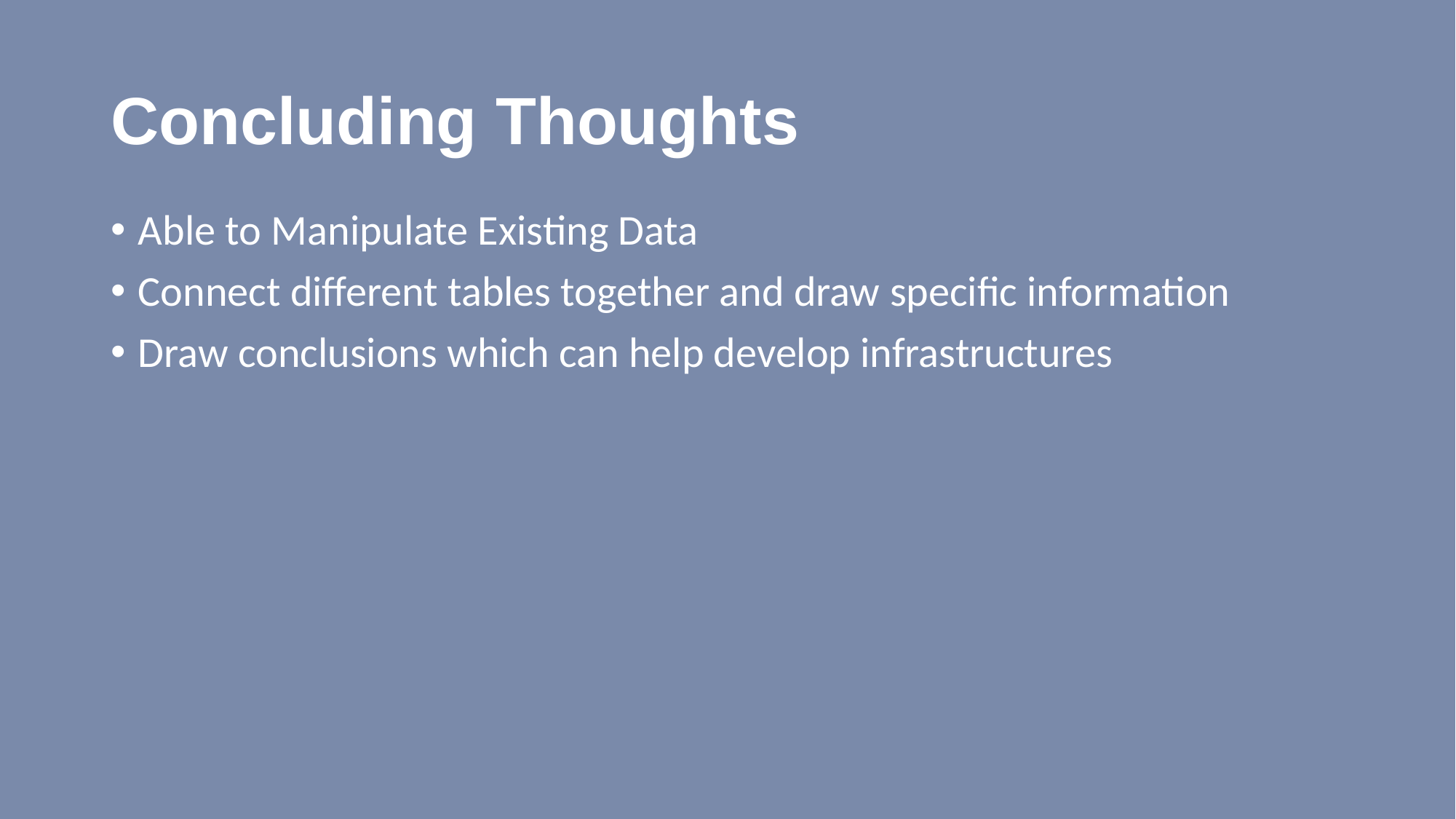

# Concluding Thoughts
Able to Manipulate Existing Data
Connect different tables together and draw specific information
Draw conclusions which can help develop infrastructures